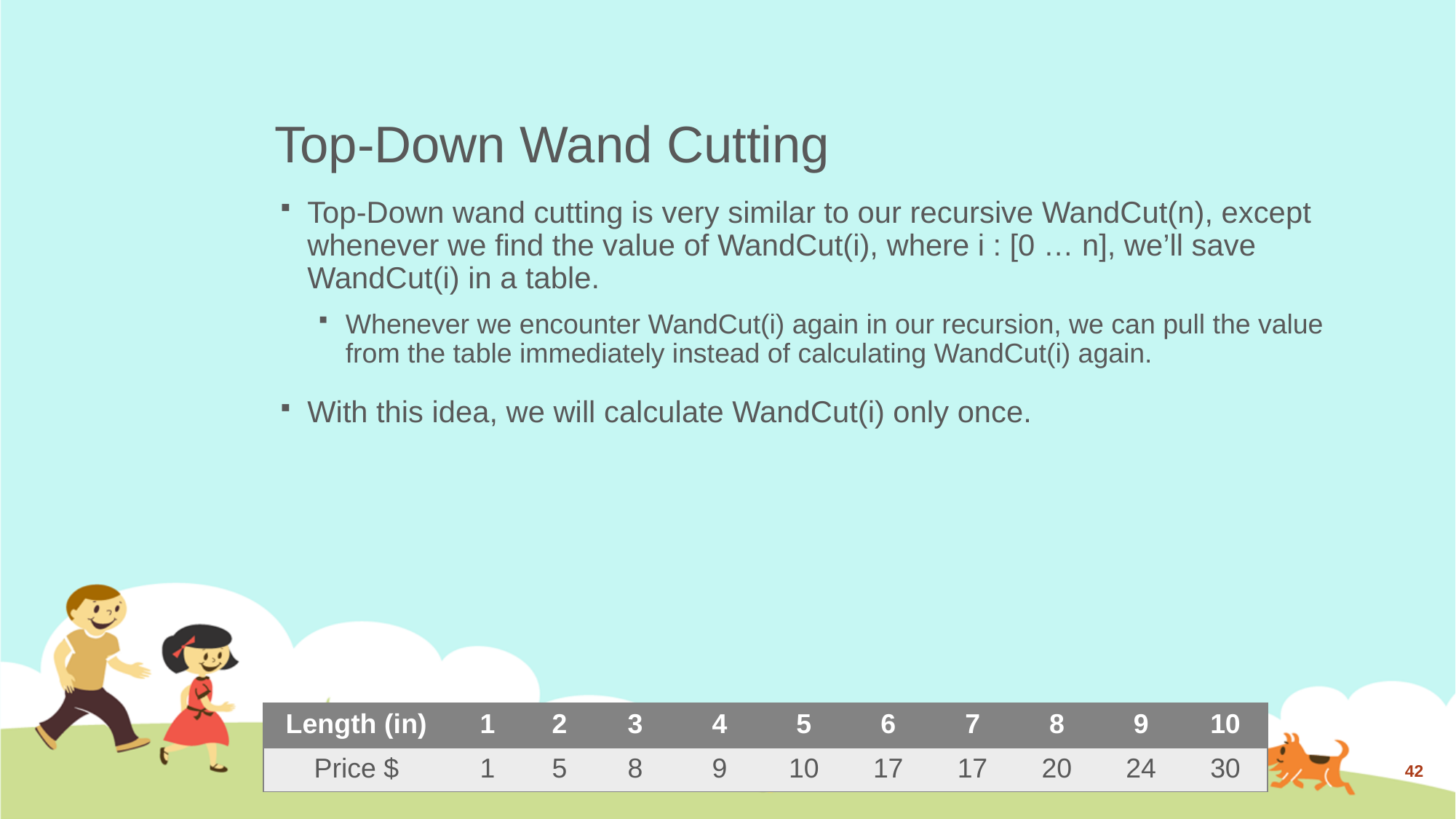

# Top-Down Wand Cutting
Top-Down wand cutting is very similar to our recursive WandCut(n), except whenever we find the value of WandCut(i), where i : [0 … n], we’ll save WandCut(i) in a table.
Whenever we encounter WandCut(i) again in our recursion, we can pull the value from the table immediately instead of calculating WandCut(i) again.
With this idea, we will calculate WandCut(i) only once.
| Length (in) | 1 | 2 | 3 | 4 | 5 | 6 | 7 | 8 | 9 | 10 |
| --- | --- | --- | --- | --- | --- | --- | --- | --- | --- | --- |
| Price $ | 1 | 5 | 8 | 9 | 10 | 17 | 17 | 20 | 24 | 30 |
42